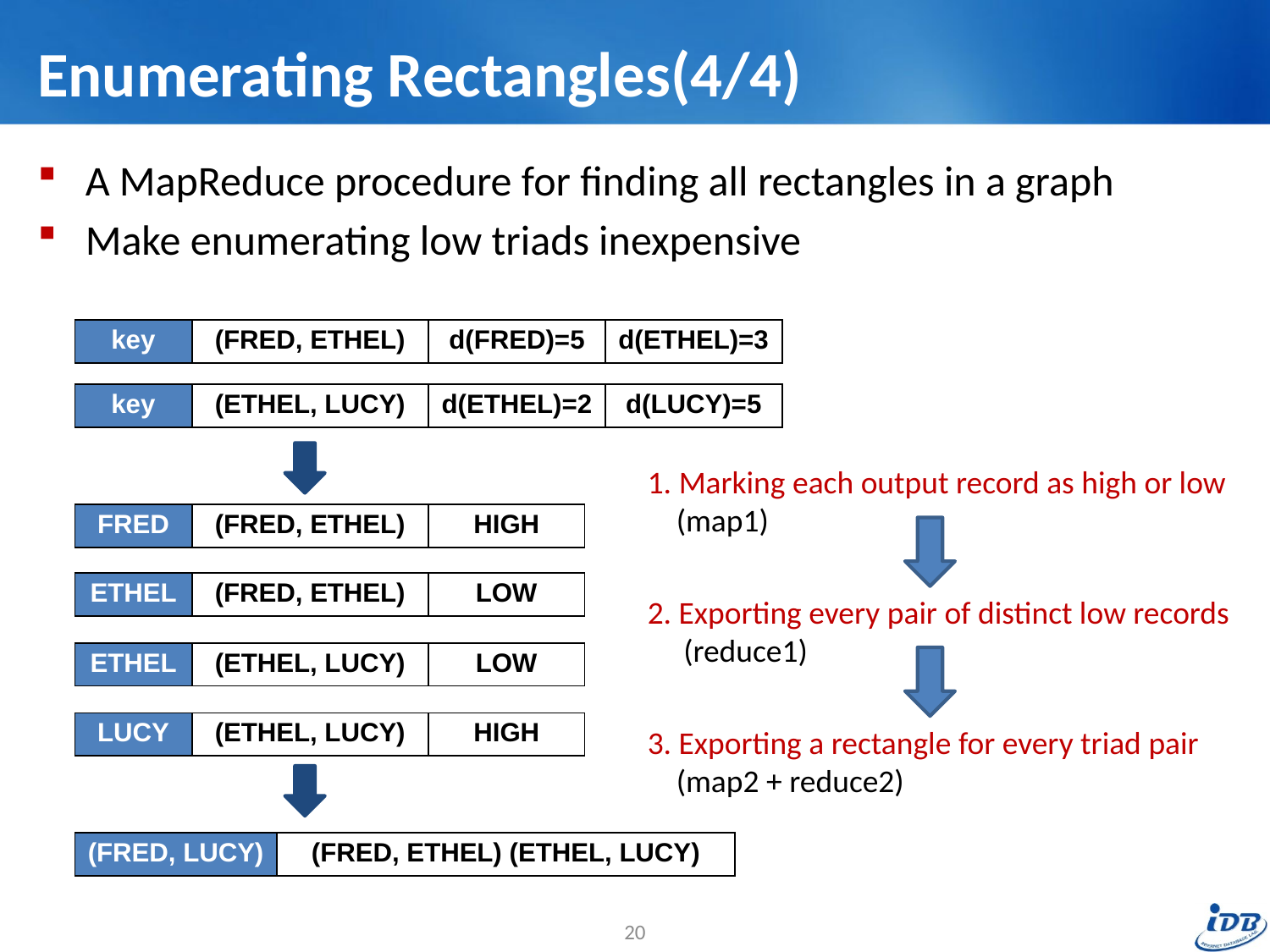

# Enumerating Rectangles(4/4)
A MapReduce procedure for finding all rectangles in a graph
Make enumerating low triads inexpensive

| key | (FRED, ETHEL) | d(FRED)=5 | d(ETHEL)=3 |
| --- | --- | --- | --- |
| key | (ETHEL, LUCY) | d(ETHEL)=2 | d(LUCY)=5 |
| --- | --- | --- | --- |

1. Marking each output record as high or low
    (map1)
| FRED | (FRED, ETHEL) | HIGH |
| --- | --- | --- |

| ETHEL | (FRED, ETHEL) | LOW |
| --- | --- | --- |
2. Exporting every pair of distinct low records
     (reduce1)
| ETHEL | (ETHEL, LUCY) | LOW |
| --- | --- | --- |

| LUCY | (ETHEL, LUCY) | HIGH |
| --- | --- | --- |
3. Exporting a rectangle for every triad pair
    (map2 + reduce2)

| (FRED, LUCY) | (FRED, ETHEL) (ETHEL, LUCY) |
| --- | --- |
20